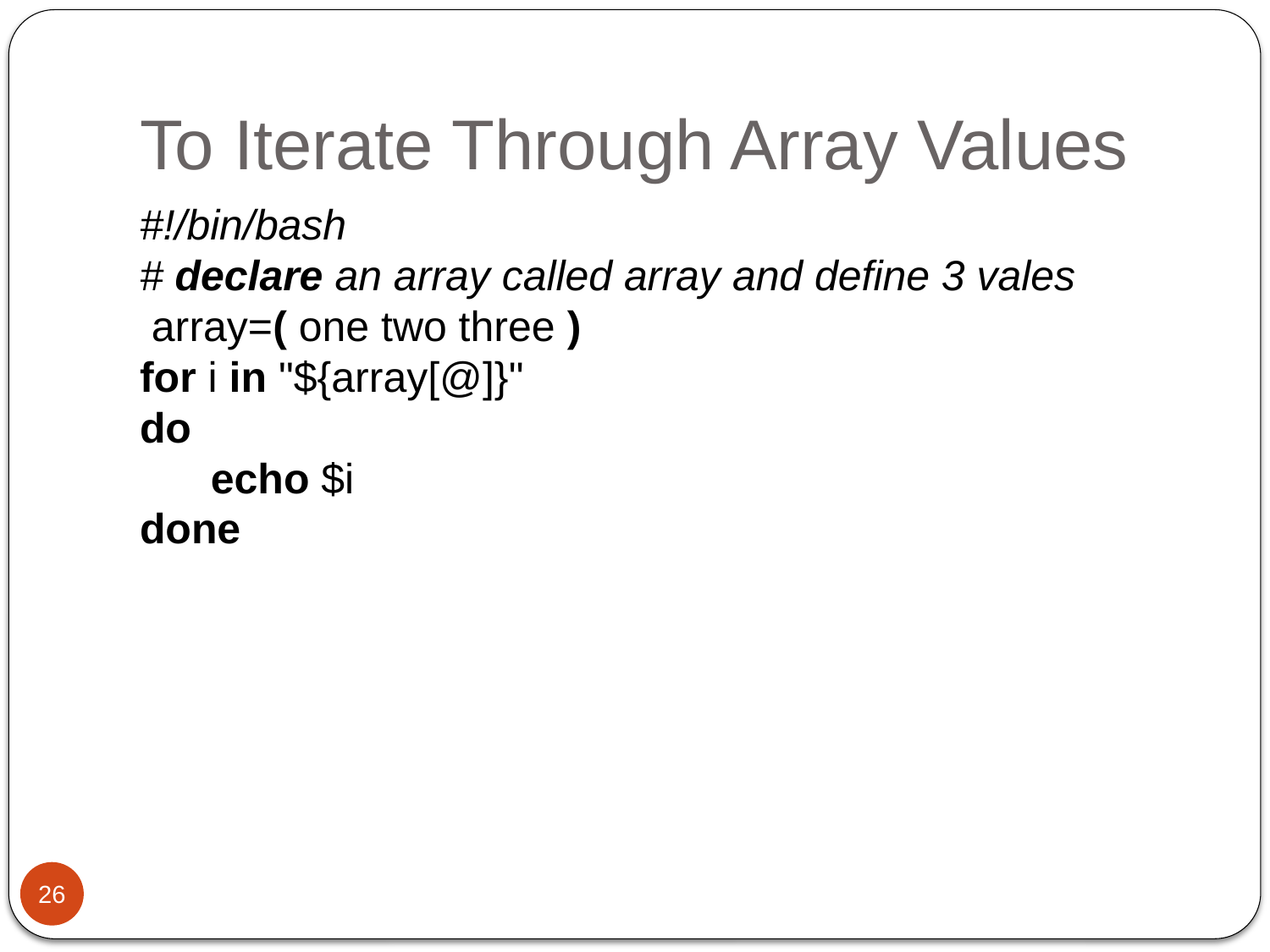

# To Iterate Through Array Values
#!/bin/bash
# declare an array called array and define 3 vales
 array=( one two three )
for i in "${array[@]}"
do
      echo $i
done
26